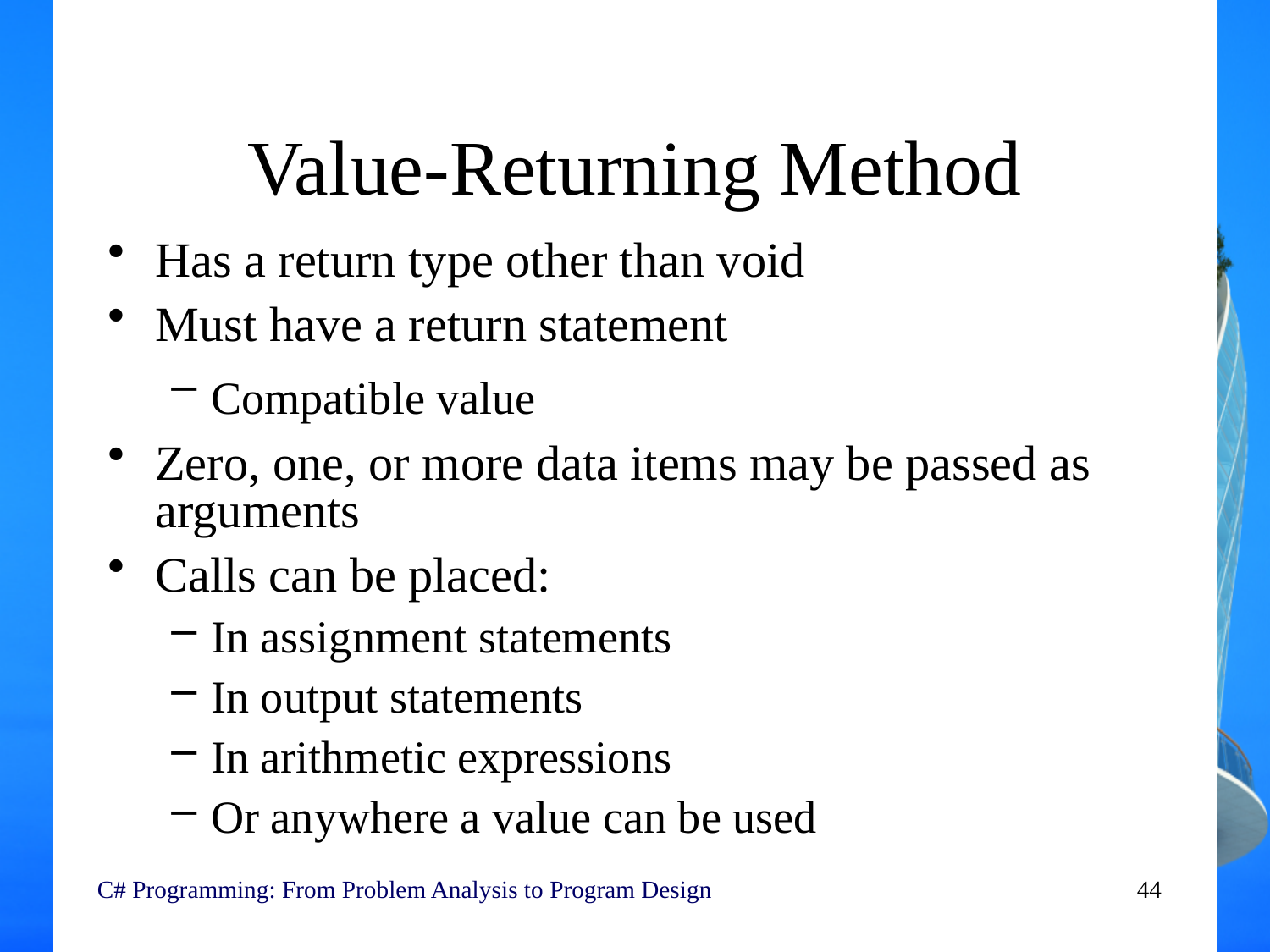

# Value-Returning Method
Has a return type other than void
Must have a return statement
Compatible value
Zero, one, or more data items may be passed as arguments
Calls can be placed:
In assignment statements
In output statements
In arithmetic expressions
Or anywhere a value can be used
C# Programming: From Problem Analysis to Program Design

44